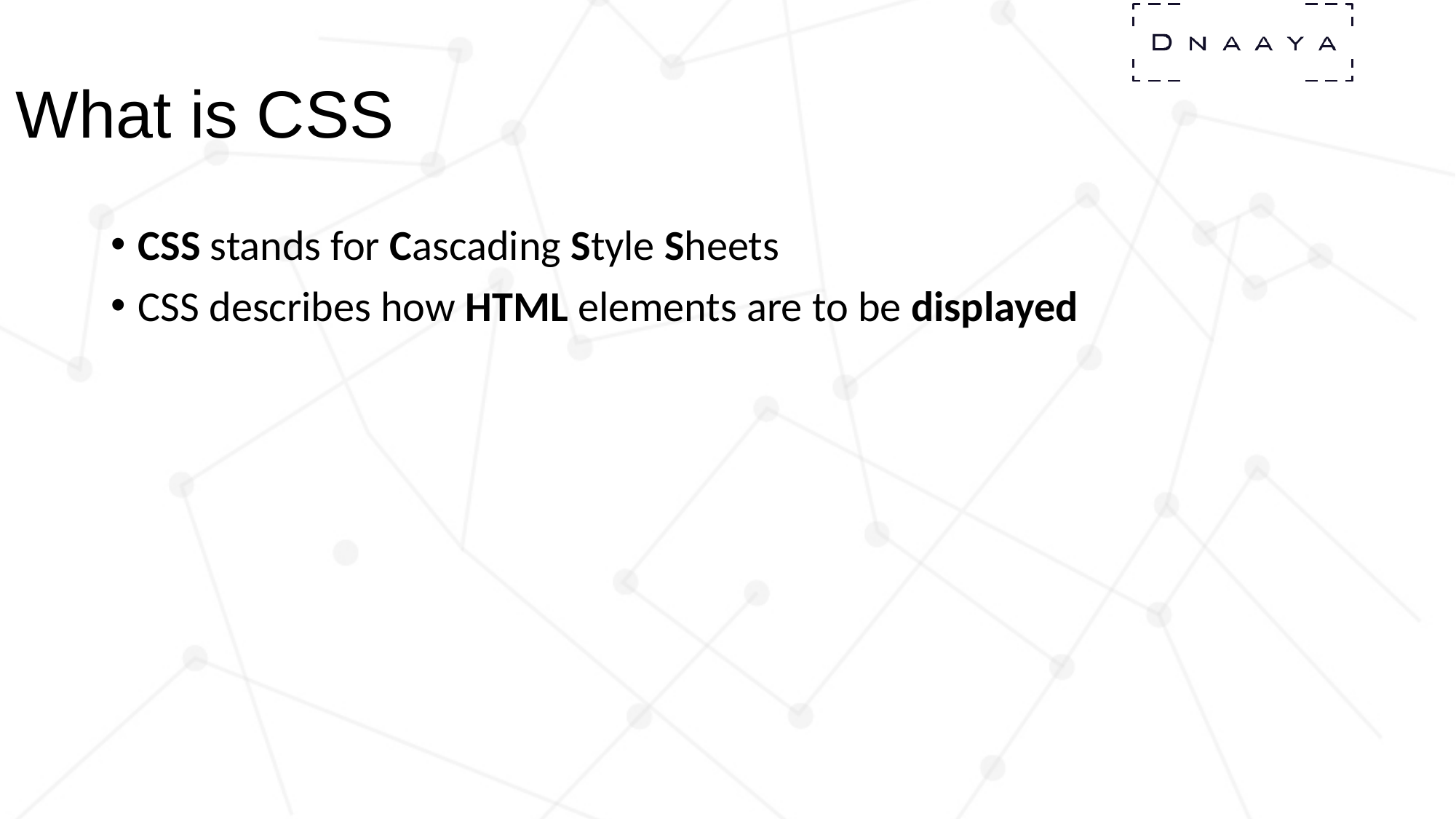

# What is CSS
CSS stands for Cascading Style Sheets
CSS describes how HTML elements are to be displayed